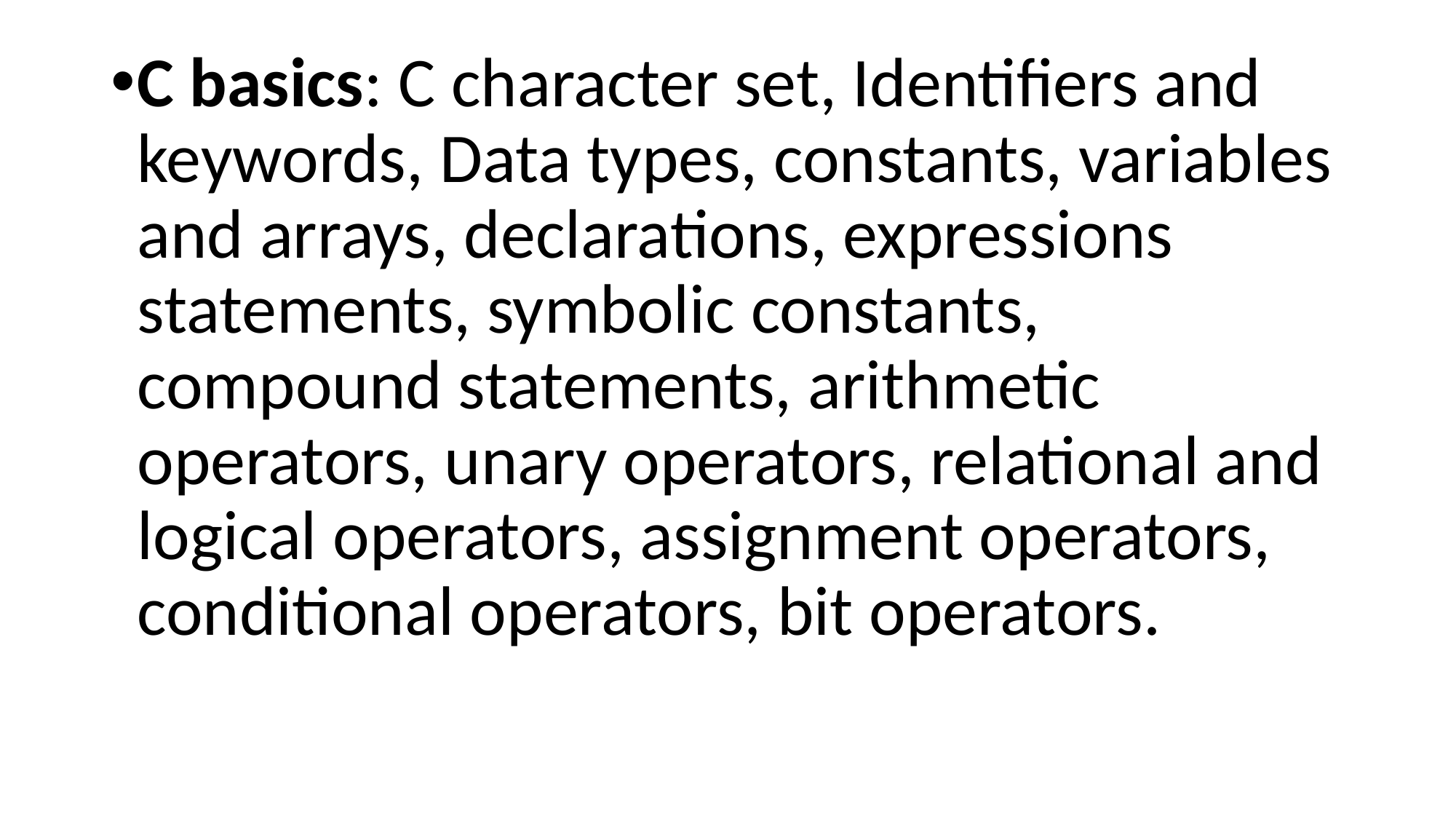

C basics: C character set, Identifiers and keywords, Data types, constants, variables and arrays, declarations, expressions statements, symbolic constants, compound statements, arithmetic operators, unary operators, relational and logical operators, assignment operators, conditional operators, bit operators.